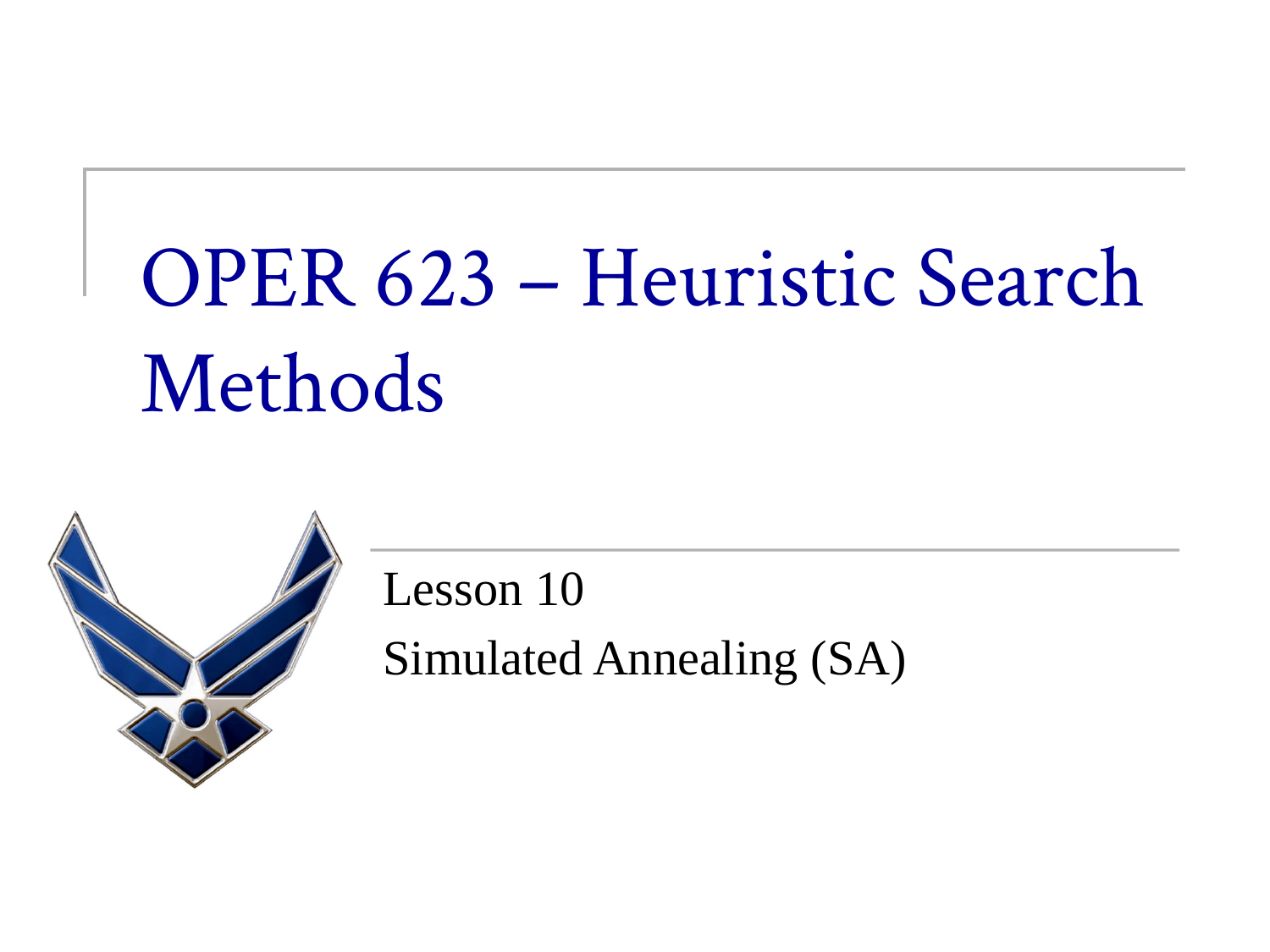

# OPER 623 – Heuristic Search Methods
Lesson 10
Simulated Annealing (SA)